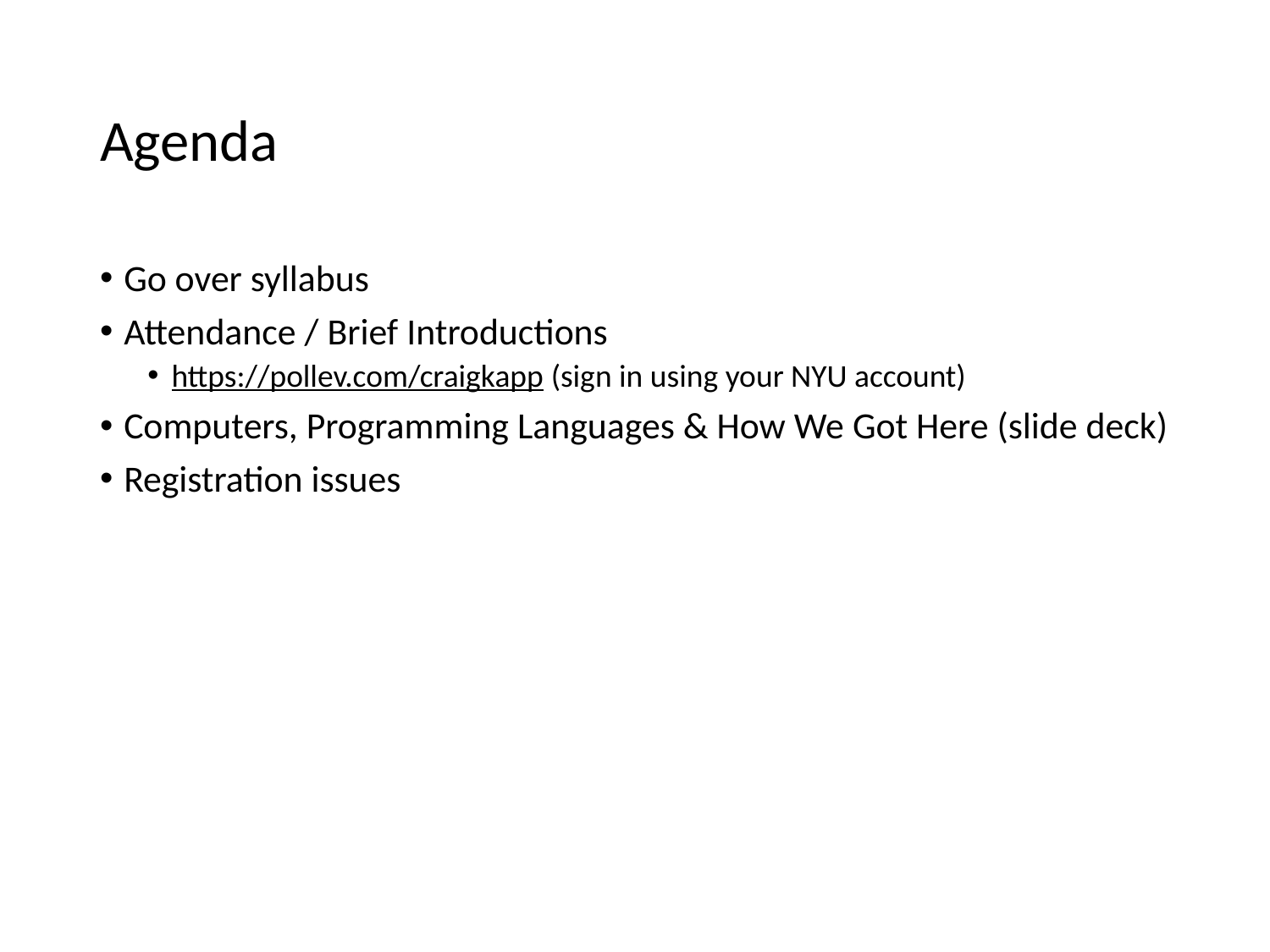

# Agenda
Go over syllabus
Attendance / Brief Introductions
https://pollev.com/craigkapp (sign in using your NYU account)
Computers, Programming Languages & How We Got Here (slide deck)
Registration issues